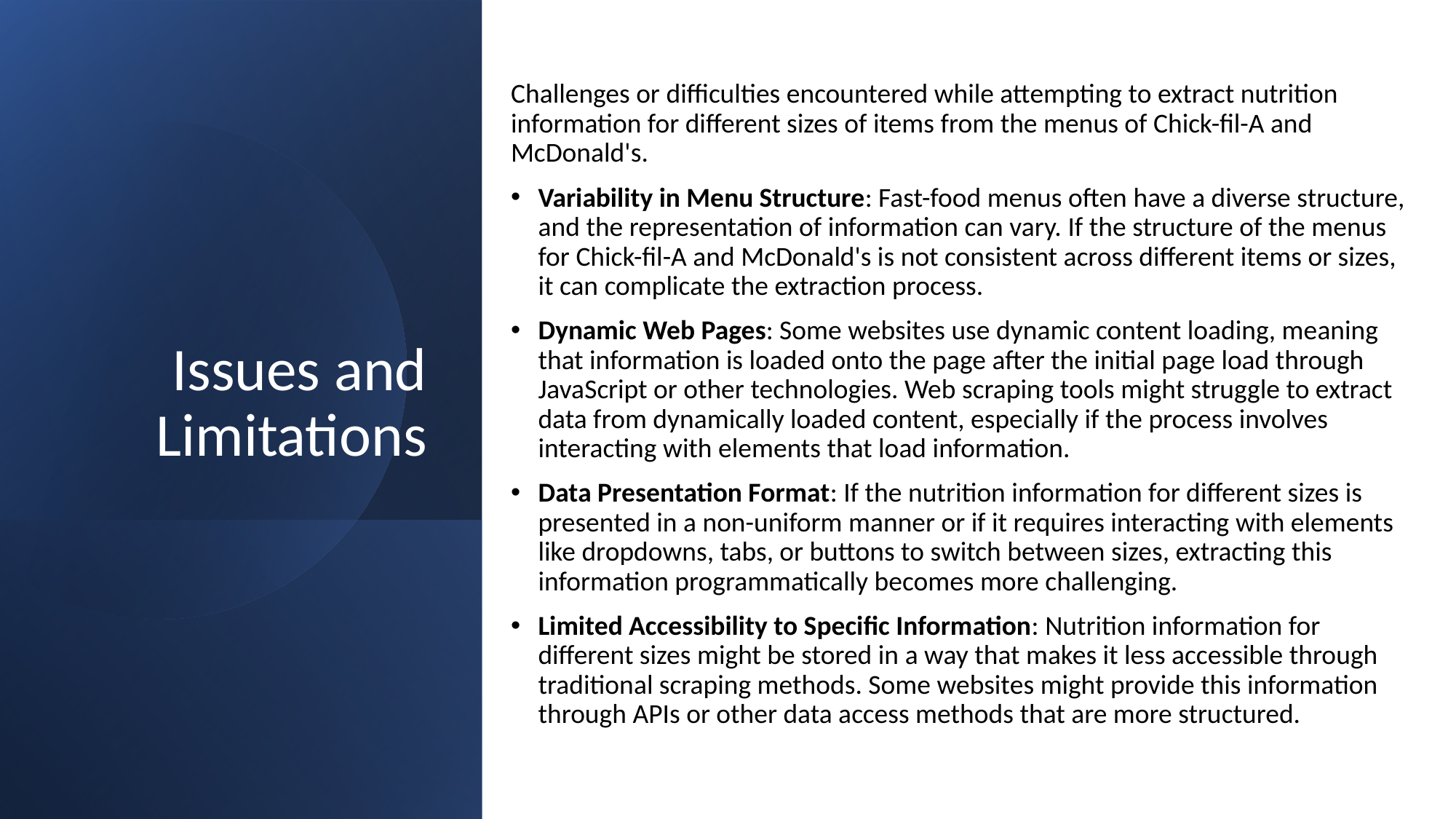

Challenges or difficulties encountered while attempting to extract nutrition information for different sizes of items from the menus of Chick-fil-A and McDonald's.
Variability in Menu Structure: Fast-food menus often have a diverse structure, and the representation of information can vary. If the structure of the menus for Chick-fil-A and McDonald's is not consistent across different items or sizes, it can complicate the extraction process.
Dynamic Web Pages: Some websites use dynamic content loading, meaning that information is loaded onto the page after the initial page load through JavaScript or other technologies. Web scraping tools might struggle to extract data from dynamically loaded content, especially if the process involves interacting with elements that load information.
Data Presentation Format: If the nutrition information for different sizes is presented in a non-uniform manner or if it requires interacting with elements like dropdowns, tabs, or buttons to switch between sizes, extracting this information programmatically becomes more challenging.
Limited Accessibility to Specific Information: Nutrition information for different sizes might be stored in a way that makes it less accessible through traditional scraping methods. Some websites might provide this information through APIs or other data access methods that are more structured.

# Issues and Limitations